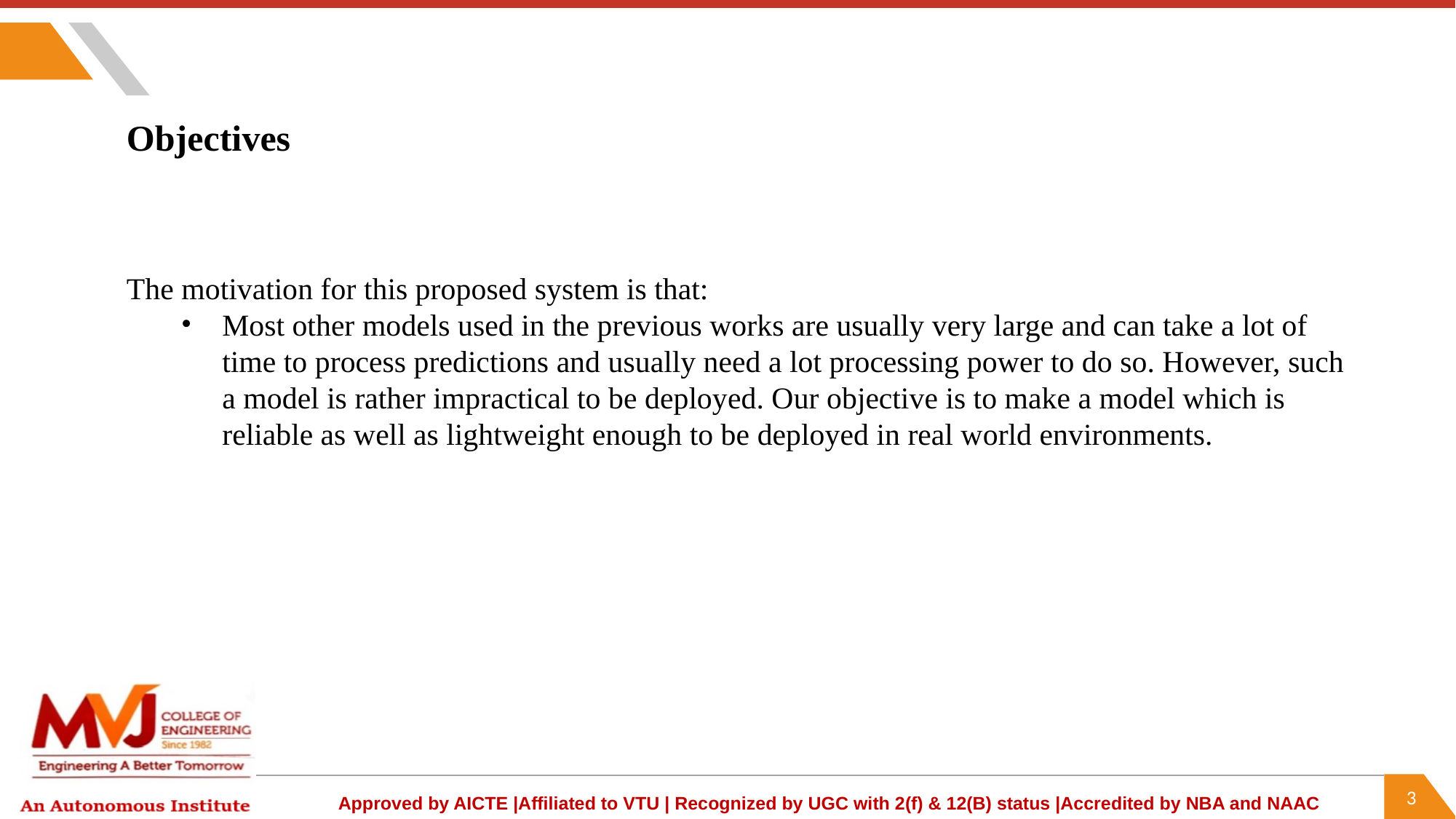

Objectives
The motivation for this proposed system is that:
Most other models used in the previous works are usually very large and can take a lot of time to process predictions and usually need a lot processing power to do so. However, such a model is rather impractical to be deployed. Our objective is to make a model which is reliable as well as lightweight enough to be deployed in real world environments.